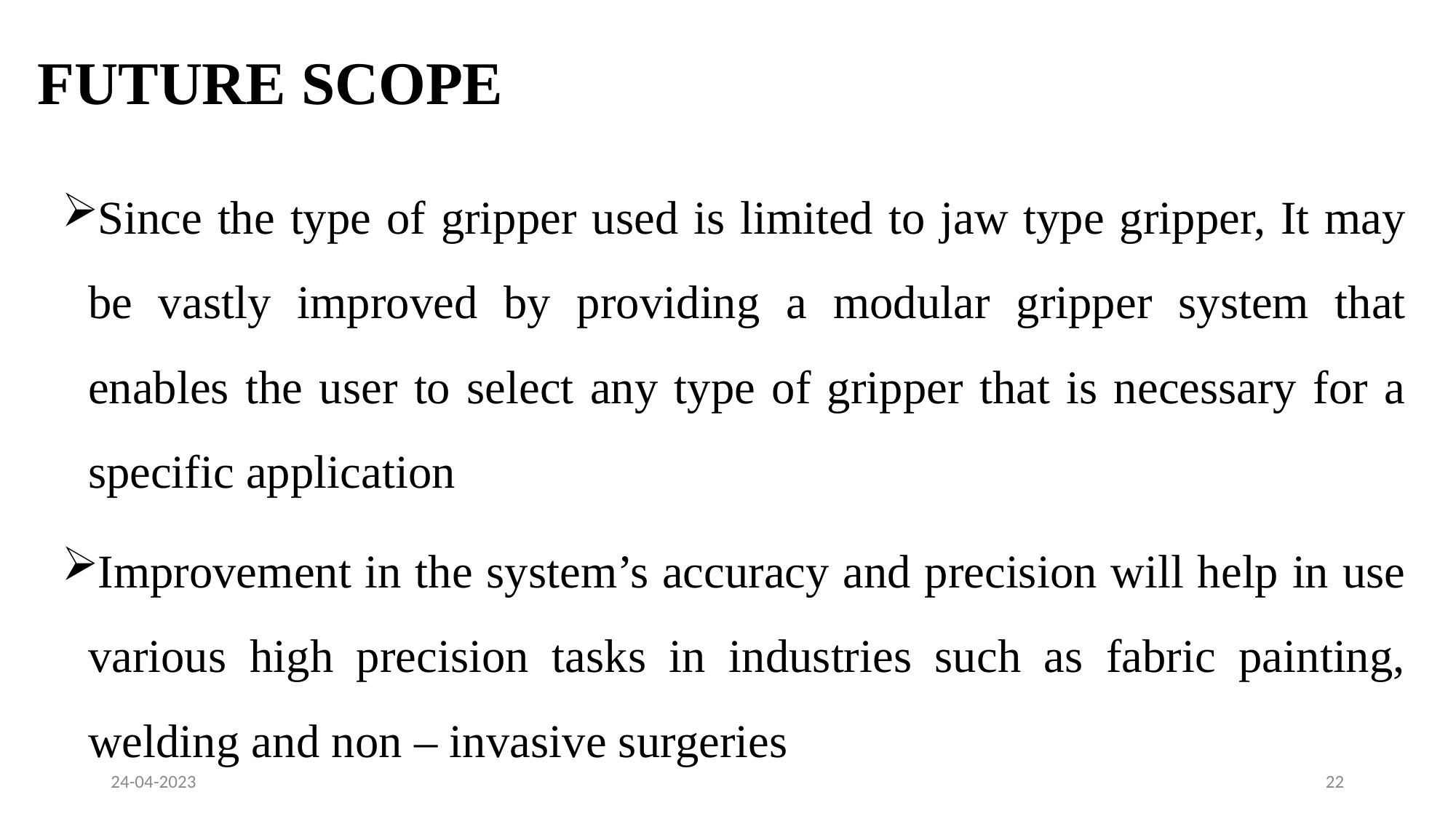

# FUTURE SCOPE
Since the type of gripper used is limited to jaw type gripper, It may be vastly improved by providing a modular gripper system that enables the user to select any type of gripper that is necessary for a specific application
Improvement in the system’s accuracy and precision will help in use various high precision tasks in industries such as fabric painting, welding and non – invasive surgeries

24-04-2023
22